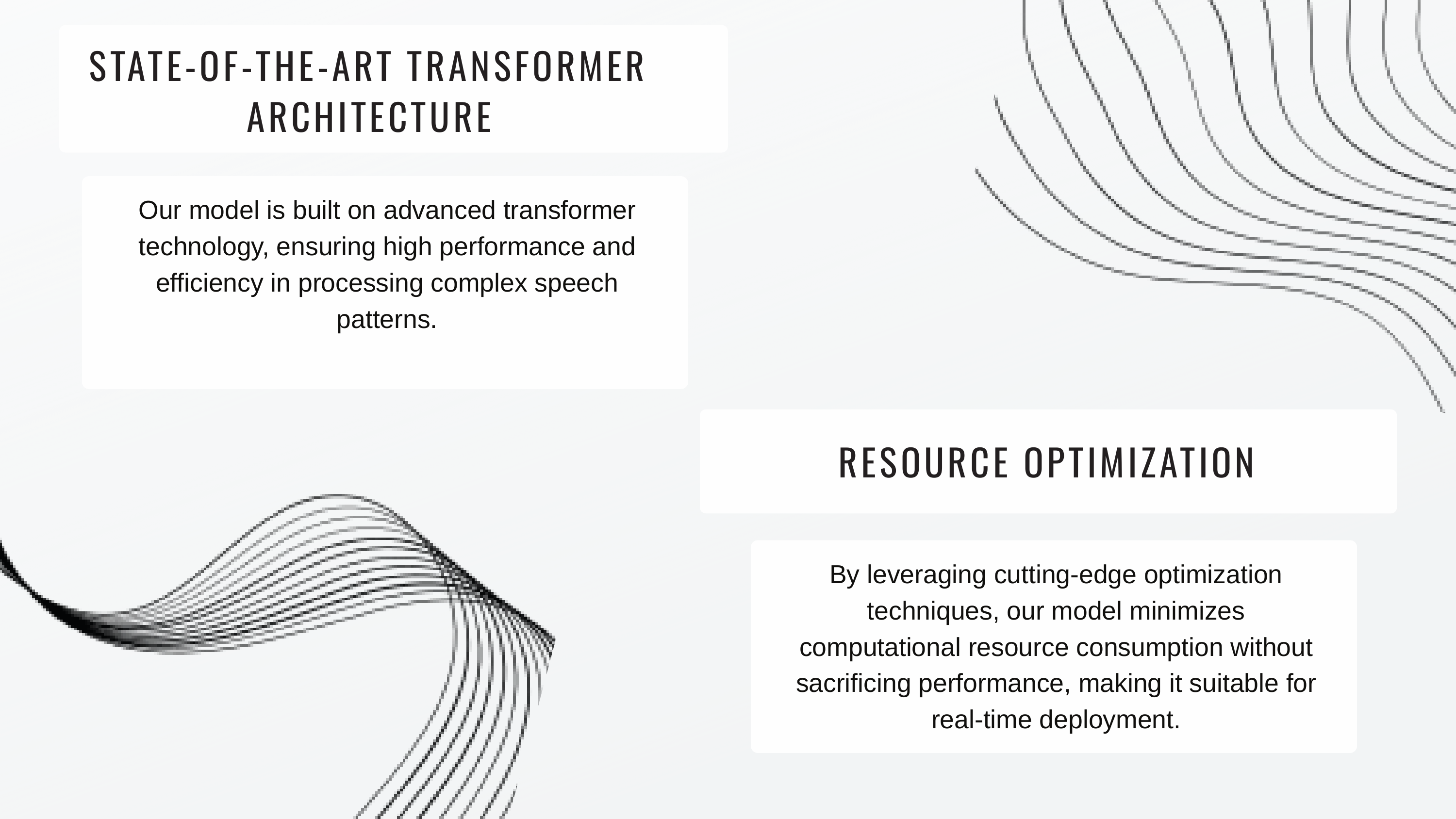

STATE-OF-THE-ART TRANSFORMER ARCHITECTURE

Our model is built on advanced transformer technology, ensuring high performance and efficiency in processing complex speech patterns.

RESOURCE OPTIMIZATION

By leveraging cutting-edge optimization techniques, our model minimizes computational resource consumption without sacrificing performance, making it suitable for real-time deployment.